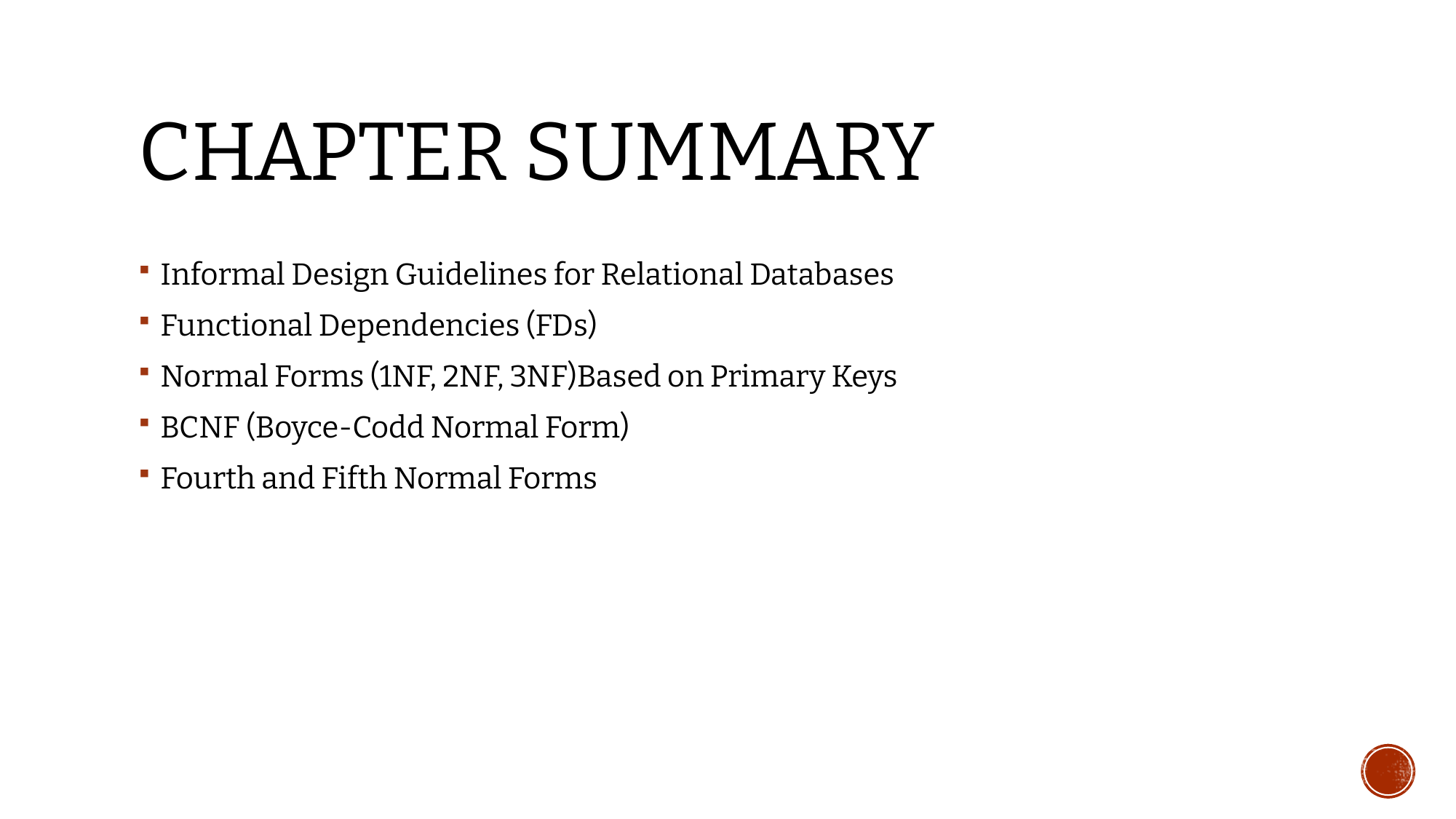

# Chapter Summary
Informal Design Guidelines for Relational Databases
Functional Dependencies (FDs)
Normal Forms (1NF, 2NF, 3NF)Based on Primary Keys
BCNF (Boyce-Codd Normal Form)
Fourth and Fifth Normal Forms